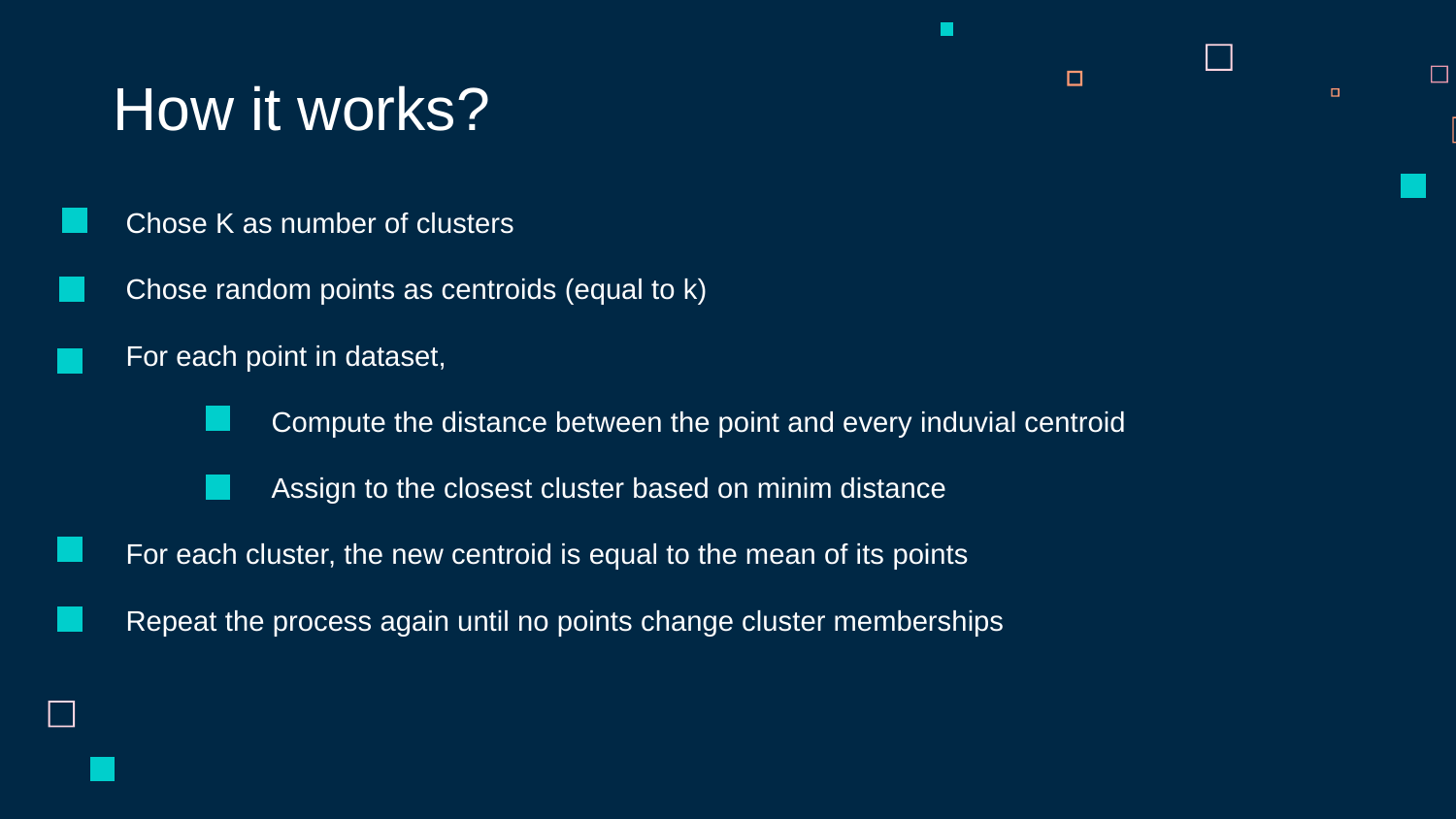

# How it works?
Chose K as number of clusters
Chose random points as centroids (equal to k)
For each point in dataset,
	Compute the distance between the point and every induvial centroid
	Assign to the closest cluster based on minim distance
For each cluster, the new centroid is equal to the mean of its points
Repeat the process again until no points change cluster memberships